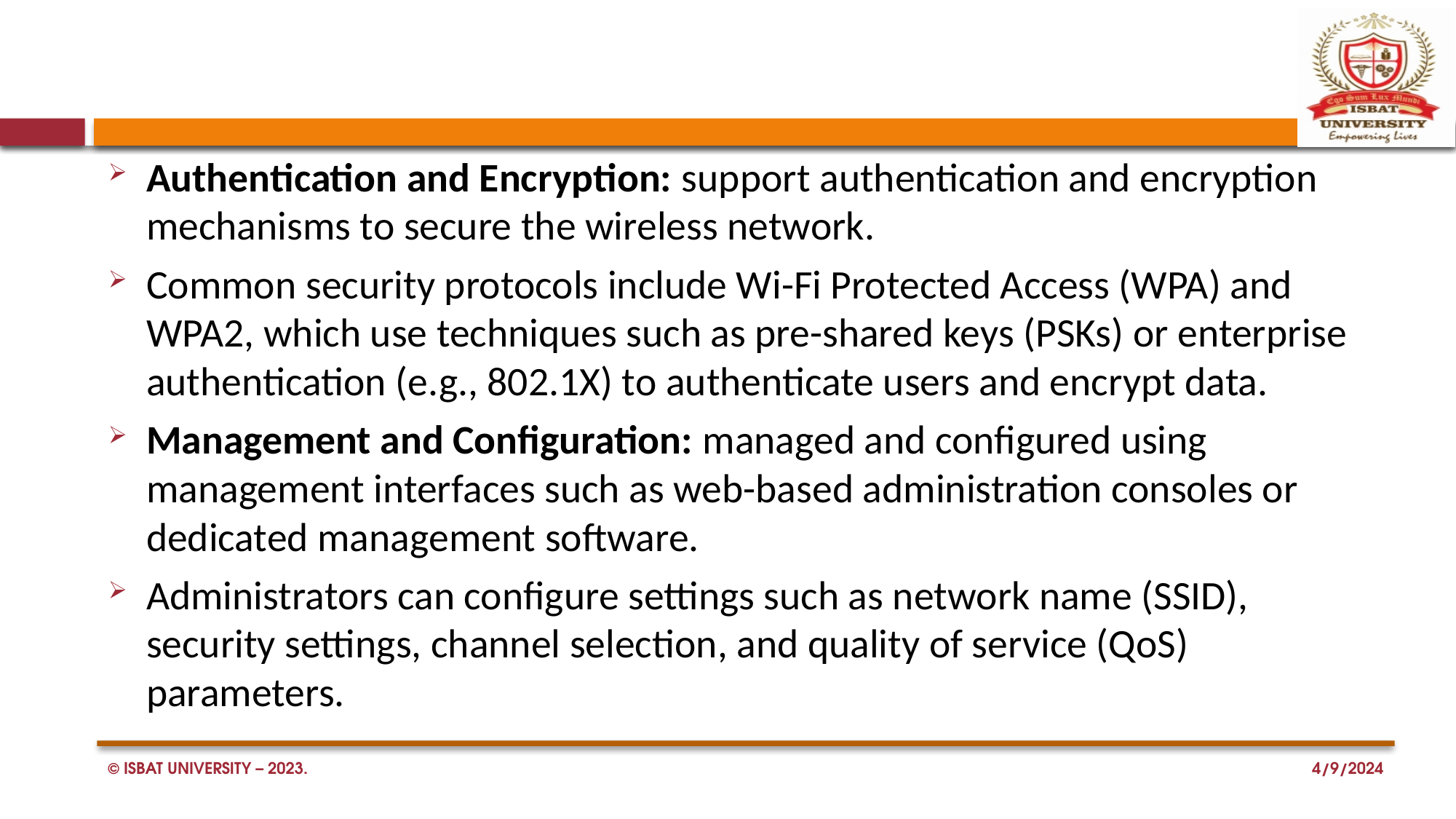

#
Authentication and Encryption: support authentication and encryption mechanisms to secure the wireless network.
Common security protocols include Wi-Fi Protected Access (WPA) and WPA2, which use techniques such as pre-shared keys (PSKs) or enterprise authentication (e.g., 802.1X) to authenticate users and encrypt data.
Management and Configuration: managed and configured using management interfaces such as web-based administration consoles or dedicated management software.
Administrators can configure settings such as network name (SSID), security settings, channel selection, and quality of service (QoS) parameters.